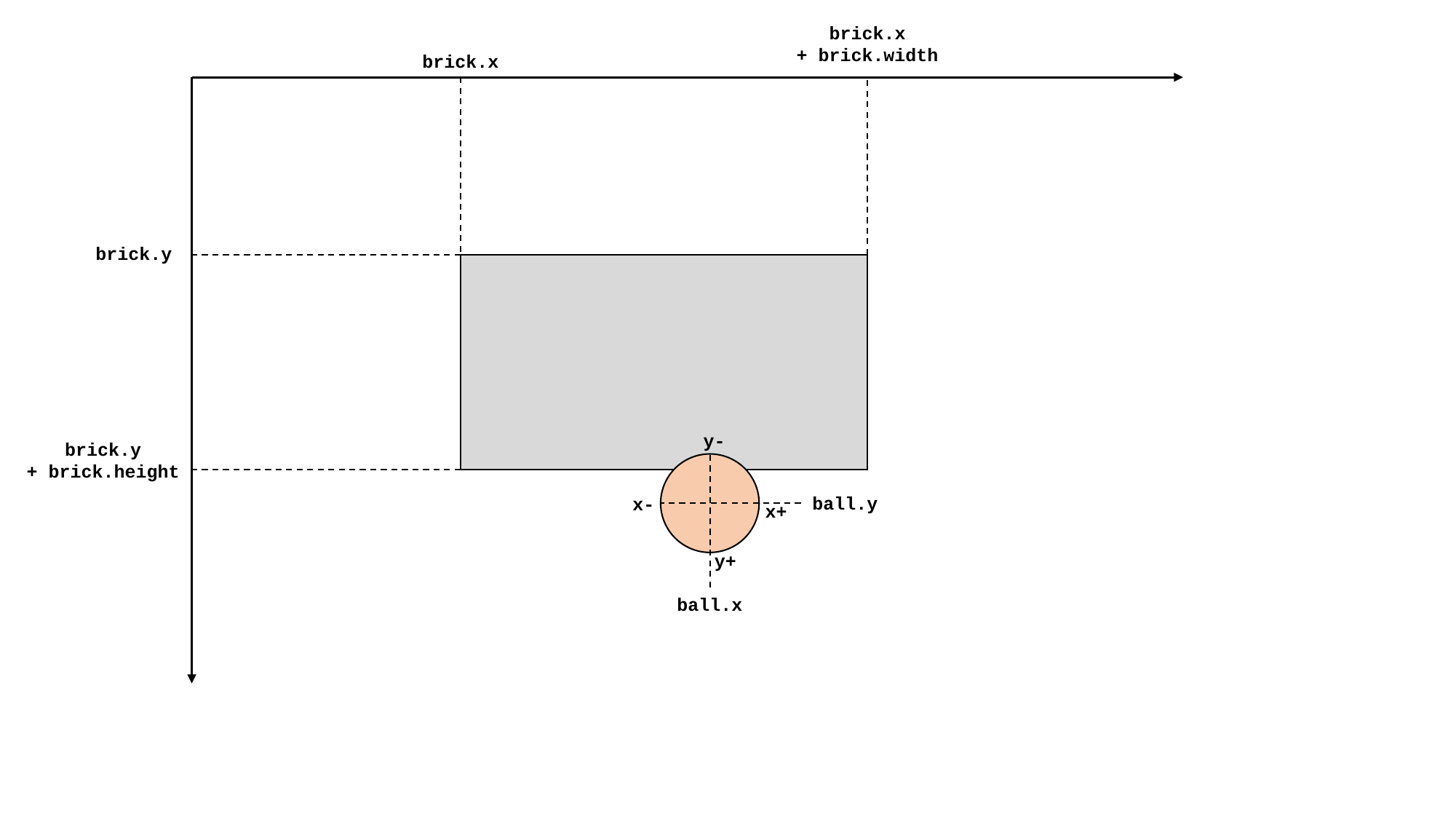

brick.x
+ brick.width
brick.x
brick.y

y-

ball.y
ball.x
x-
x+

y+

brick.y
+ brick.height